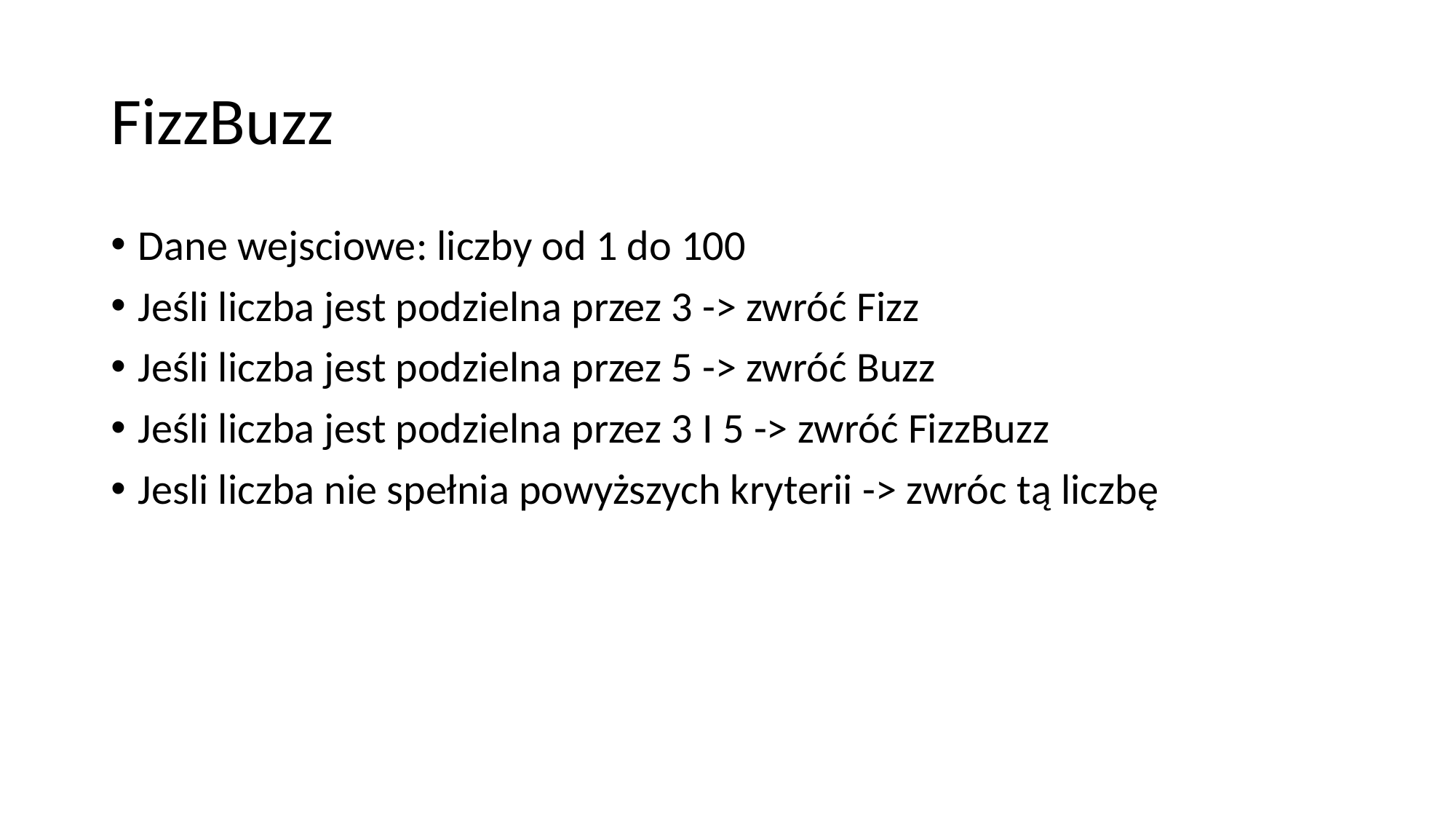

# FizzBuzz
Dane wejsciowe: liczby od 1 do 100
Jeśli liczba jest podzielna przez 3 -> zwróć Fizz
Jeśli liczba jest podzielna przez 5 -> zwróć Buzz
Jeśli liczba jest podzielna przez 3 I 5 -> zwróć FizzBuzz
Jesli liczba nie spełnia powyższych kryterii -> zwróc tą liczbę